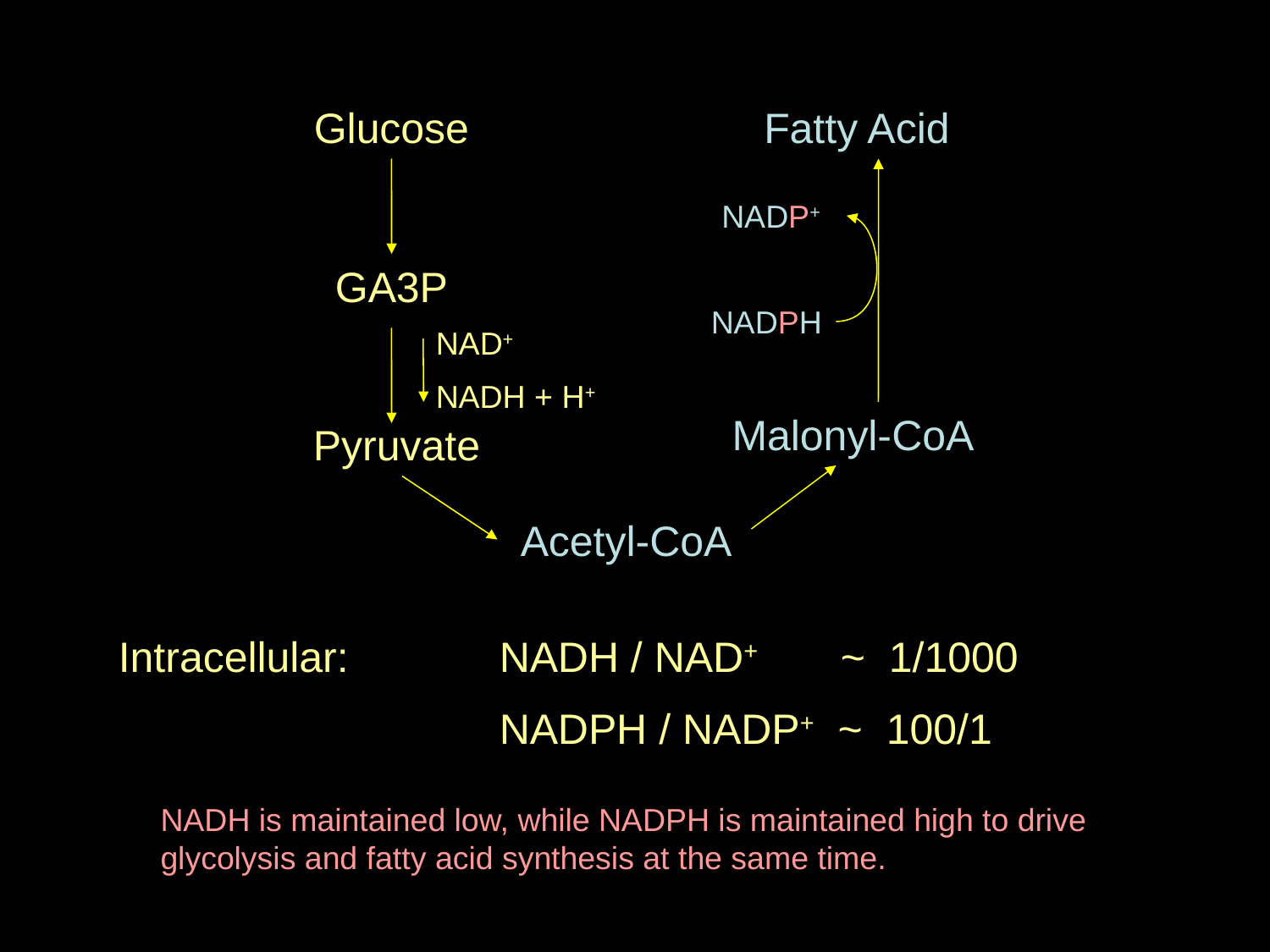

Glucose
Fatty Acid

NADP+
GA3P
NADPH
NAD+

NADH + H+
Malonyl-CoA
Pyruvate

Acetyl-CoA
Intracellular:		NADH / NAD+       ~  1/1000
			NADPH / NADP+  ~  100/1
NADH is maintained low, while NADPH is maintained high to drive glycolysis and fatty acid synthesis at the same time.